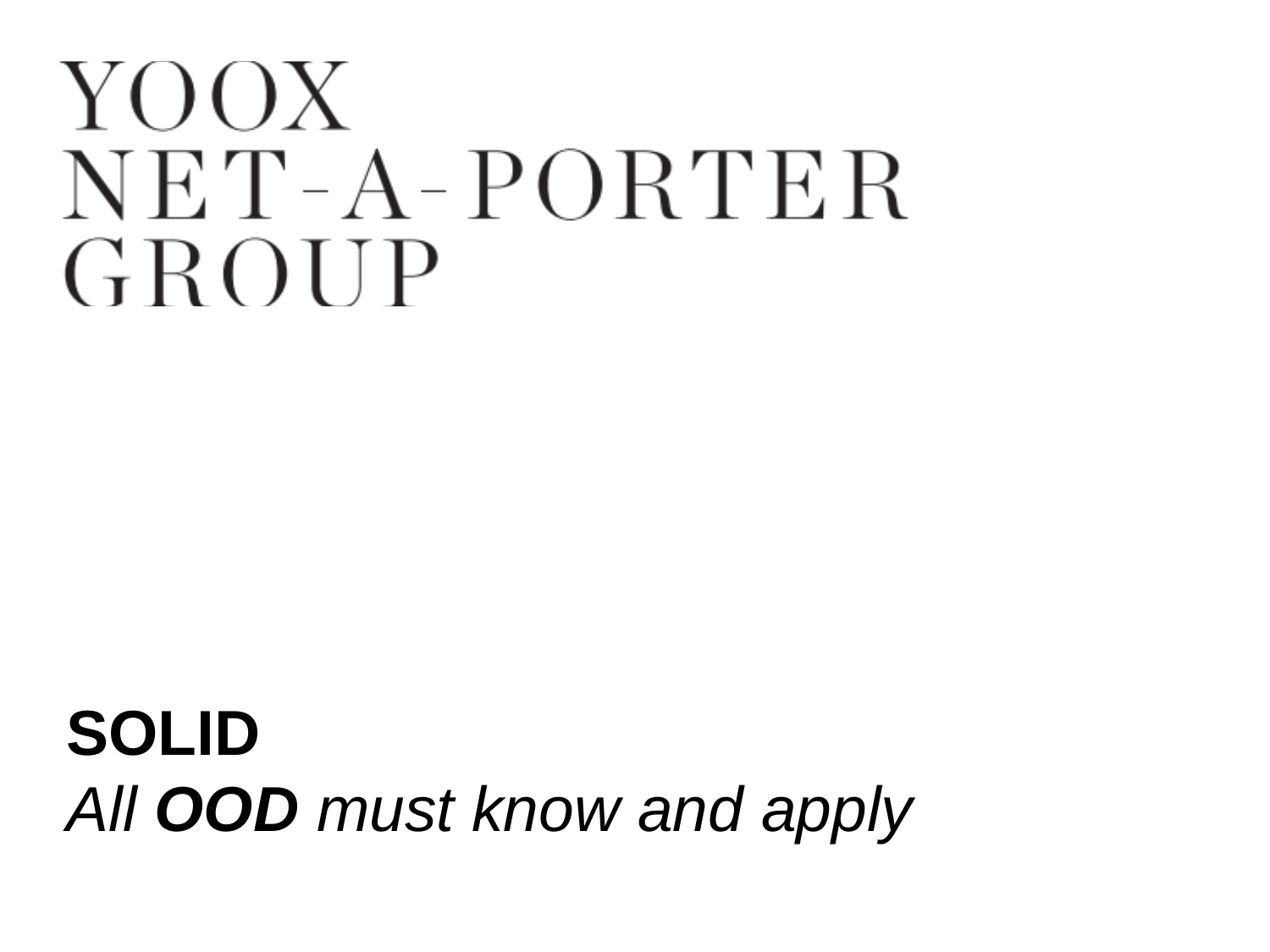

SOLID
All OOD must know and apply